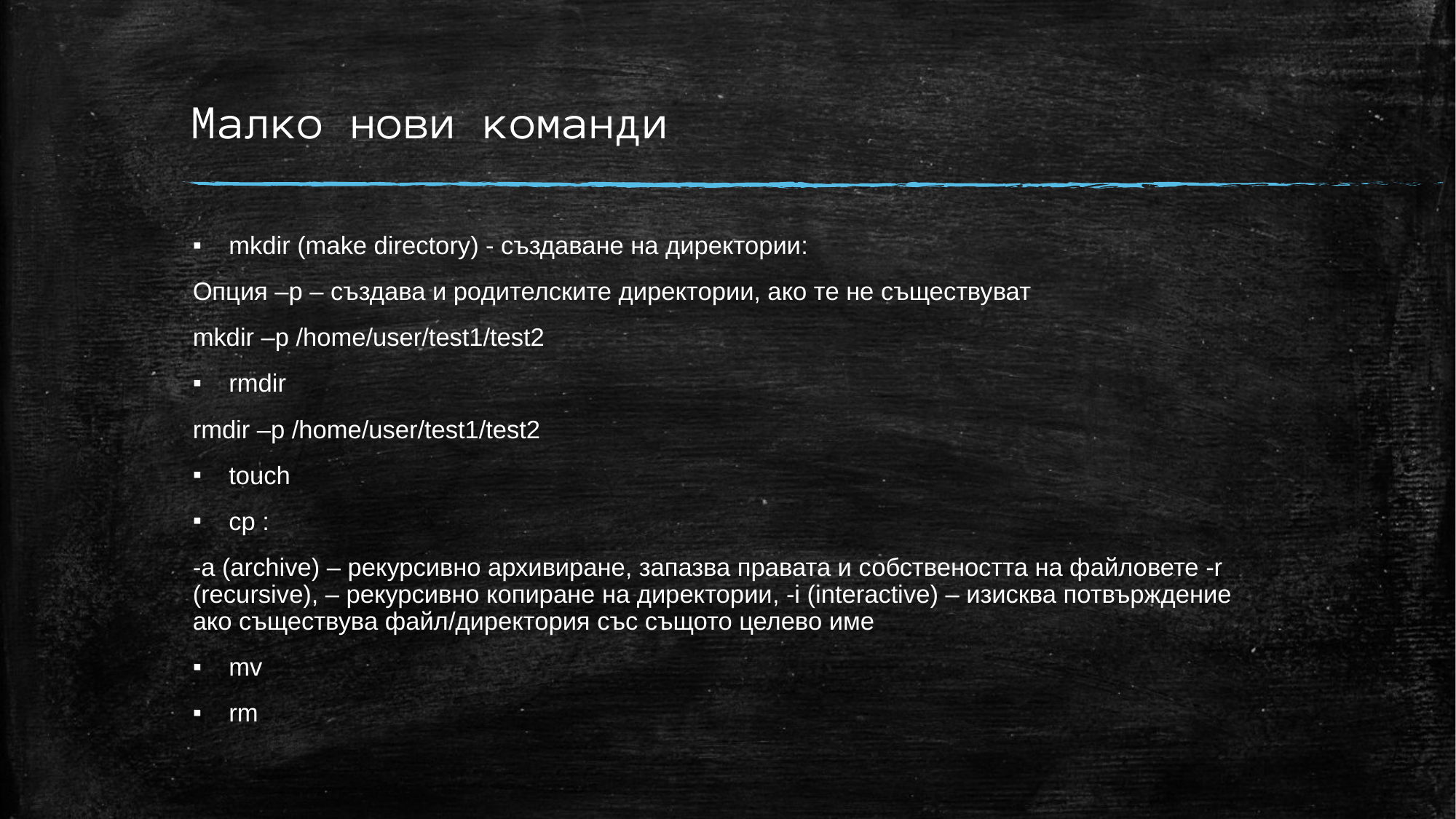

# Малко нови команди
mkdir (make directory) - създаване на директории:
Опция –p – създава и родителските директории, ако те не съществуват
mkdir –p /home/user/test1/test2
rmdir
rmdir –p /home/user/test1/test2
touch
cp :
-a (archive) – рекурсивно архивиране, запазва правата и собствеността на файловете -r (recursive), – рекурсивно копиране на директории, -i (interactive) – изисква потвърждение ако съществува файл/директория със същото целево име
mv
rm